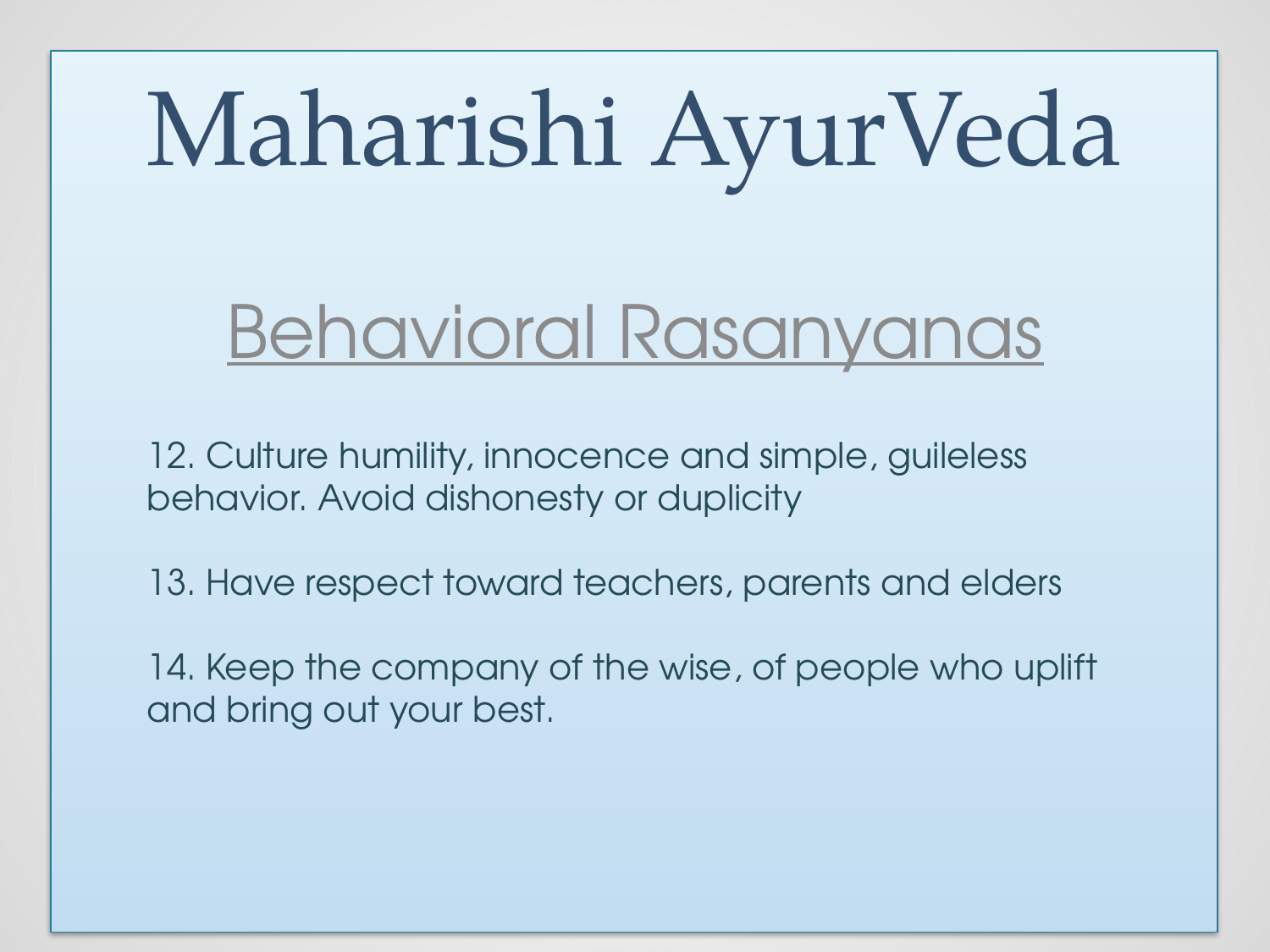

# Maharishi AyurVeda

Behavioral Rasanyanas
12. Culture humility, innocence and simple, guileless behavior. Avoid dishonesty or duplicity

13. Have respect toward teachers, parents and elders

14. Keep the company of the wise, of people who uplift and bring out your best.